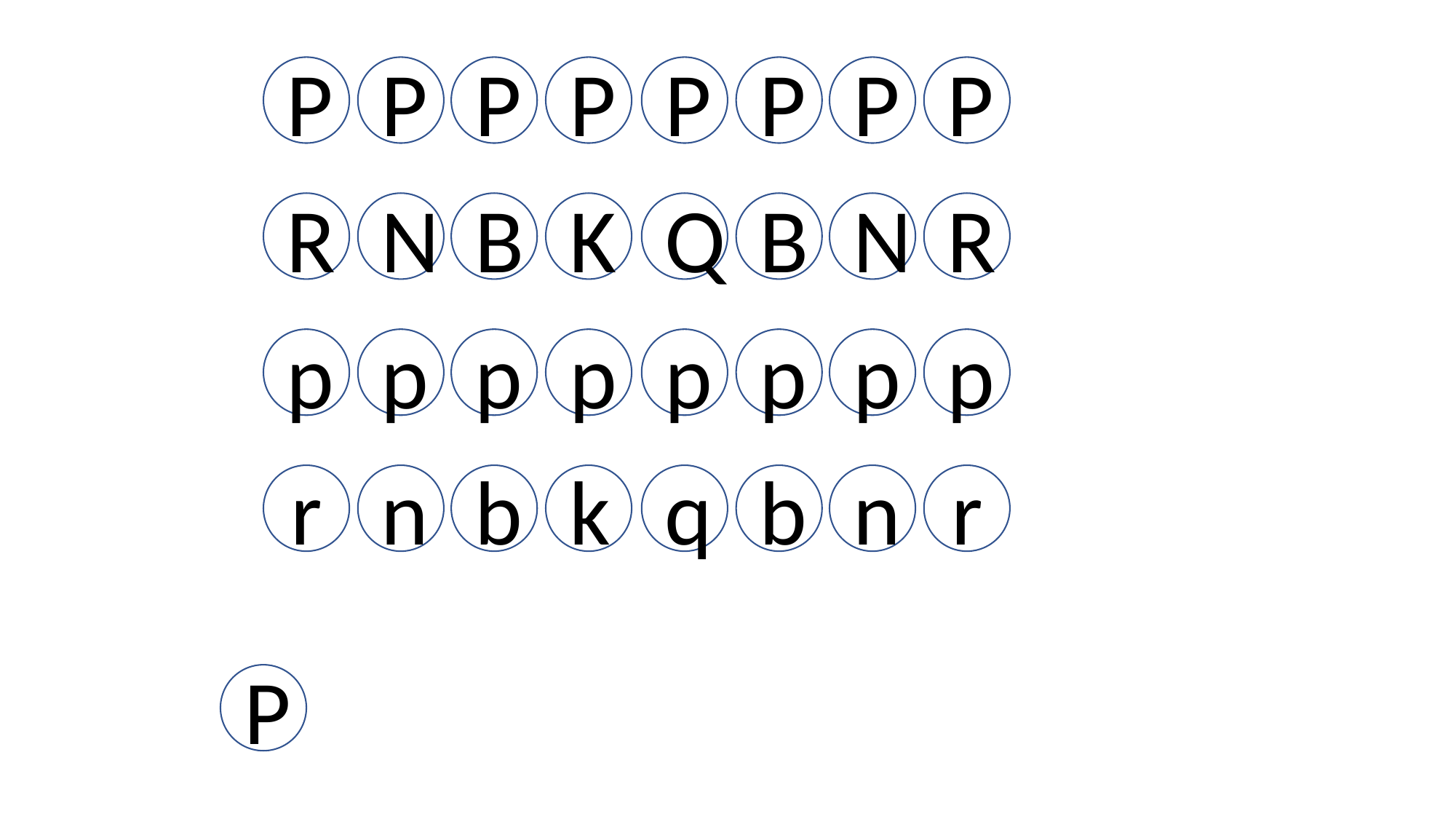

P
P
P
P
P
P
P
P
R
N
B
K
Q
B
N
R
p
p
p
p
p
p
p
p
r
n
b
k
q
b
n
r
P